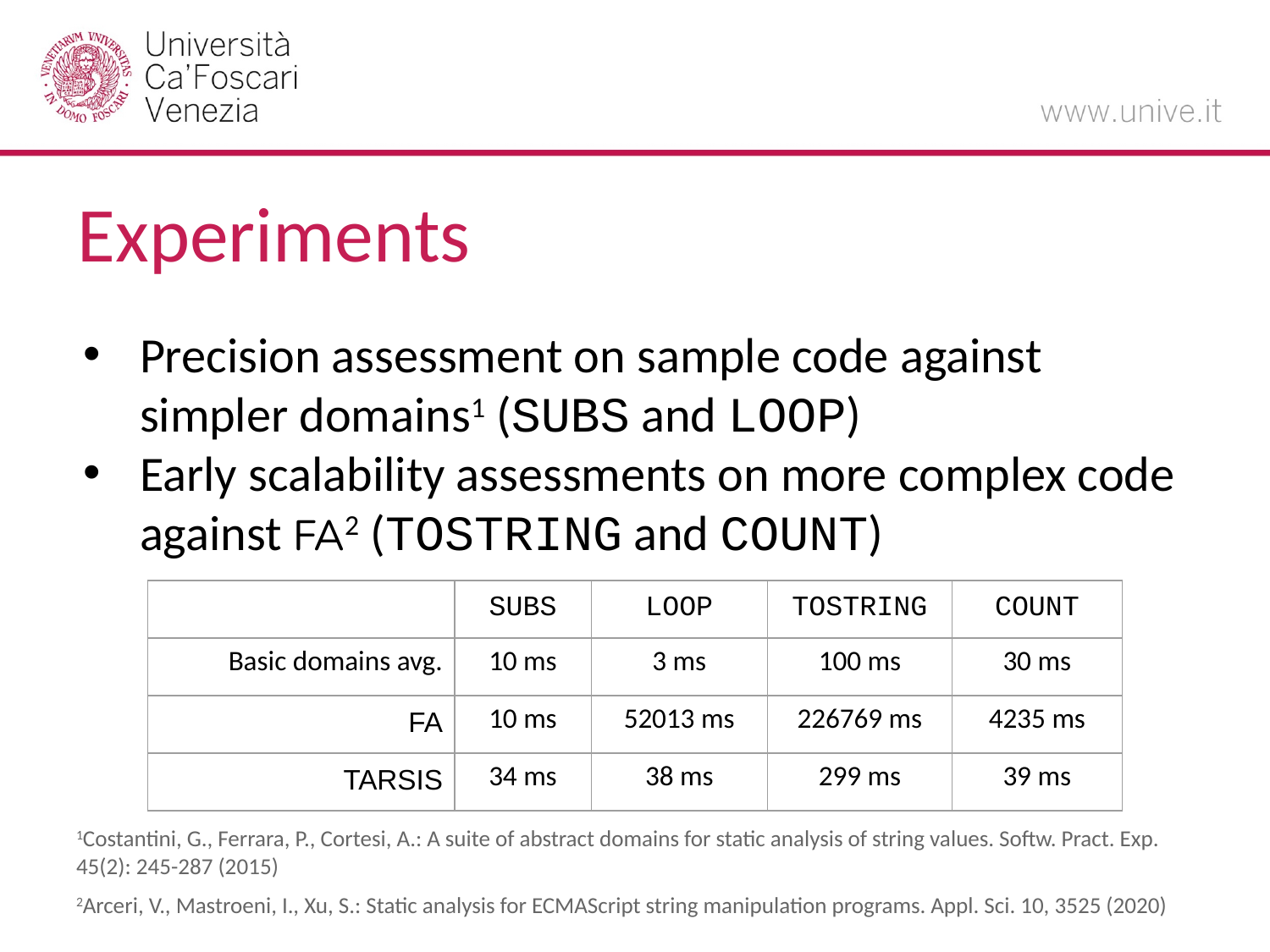

# Experiments
Precision assessment on sample code against simpler domains1 (SUBS and LOOP)
Early scalability assessments on more complex code against FA2 (TOSTRING and COUNT)

1Costantini, G., Ferrara, P., Cortesi, A.: A suite of abstract domains for static analysis of string values. Softw. Pract. Exp. 45(2): 245-287 (2015)
2Arceri, V., Mastroeni, I., Xu, S.: Static analysis for ECMAScript string manipulation programs. Appl. Sci. 10, 3525 (2020)
|  | SUBS | LOOP | TOSTRING | COUNT |
| --- | --- | --- | --- | --- |
| Basic domains avg. | 10 ms | 3 ms | 100 ms | 30 ms |
| FA | 10 ms | 52013 ms | 226769 ms | 4235 ms |
| TARSIS | 34 ms | 38 ms | 299 ms | 39 ms |